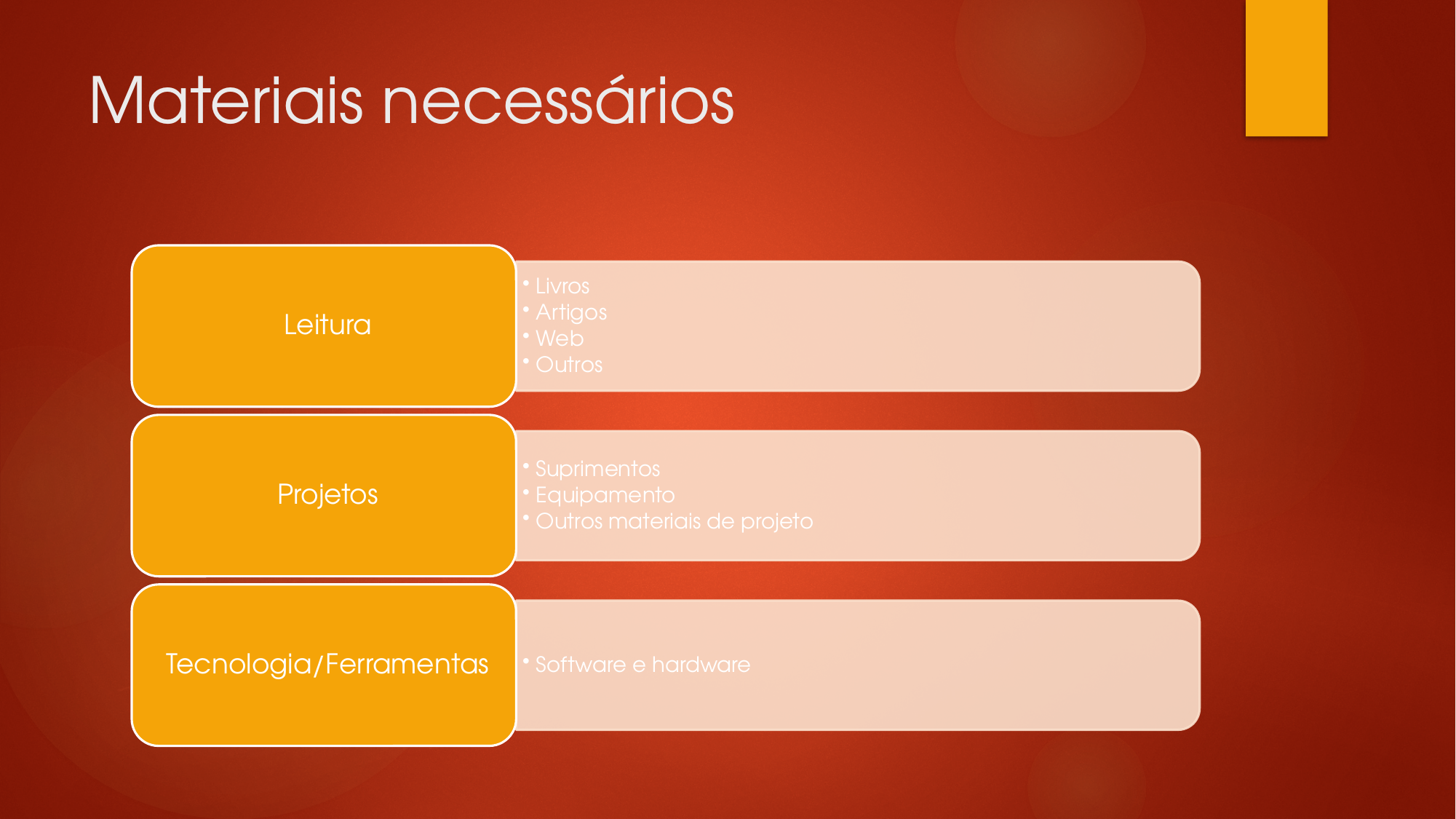

# Materiais necessários
Livros
Artigos
Web
Outros
Leitura
Suprimentos
Equipamento
Outros materiais de projeto
Projetos
Software e hardware
Tecnologia/Ferramentas